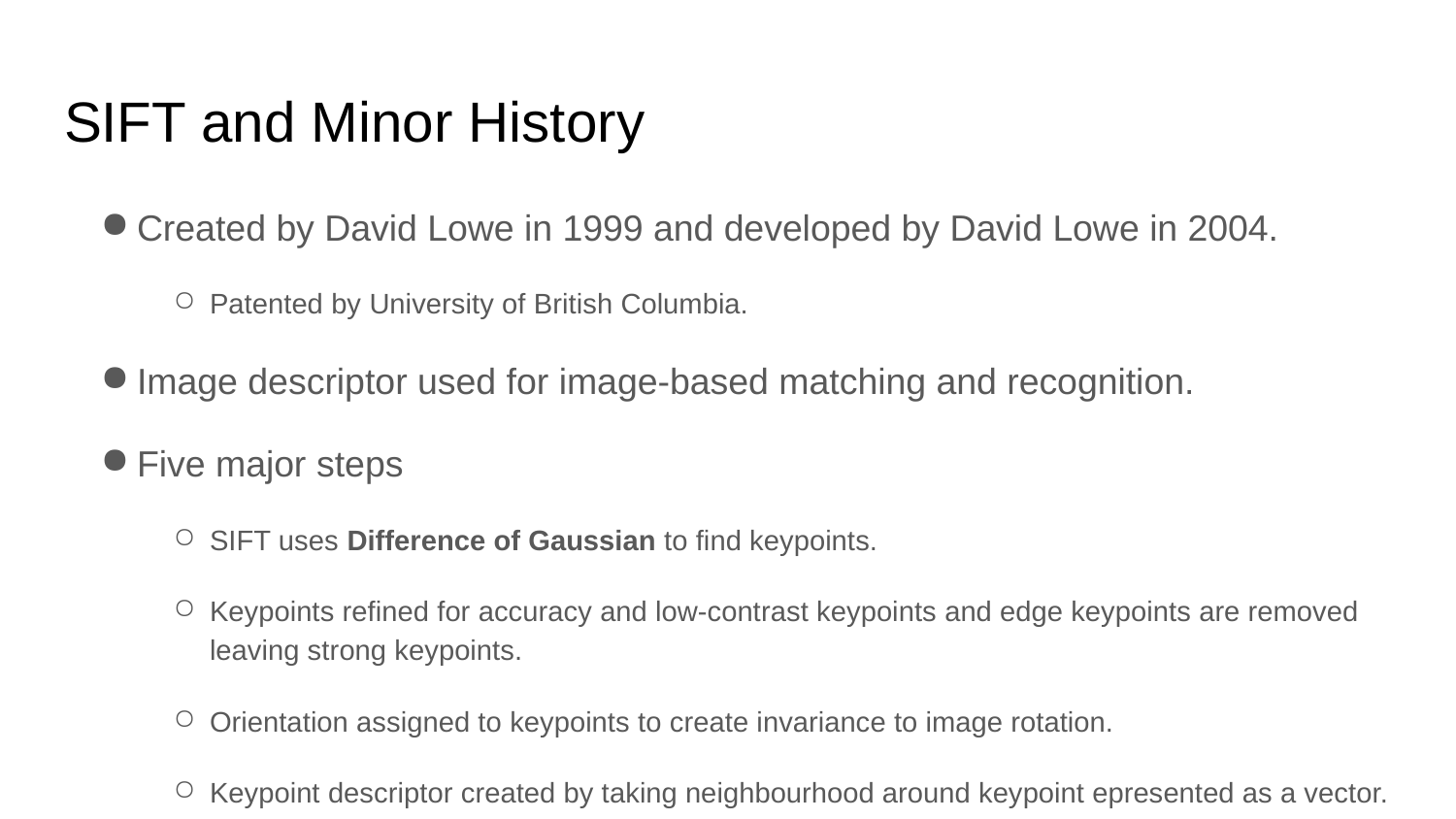

# SIFT and Minor History
Created by David Lowe in 1999 and developed by David Lowe in 2004.
Patented by University of British Columbia.
Image descriptor used for image-based matching and recognition.
Five major steps
SIFT uses Difference of Gaussian to find keypoints.
Keypoints refined for accuracy and low-contrast keypoints and edge keypoints are removed leaving strong keypoints.
Orientation assigned to keypoints to create invariance to image rotation.
Keypoint descriptor created by taking neighbourhood around keypoint epresented as a vector.
Keypoints between images are matched by identifying nearby neighbourhoods.
For more info see: http://opencv-python-tutroals.readthedocs.io/en/latest/py_tutorials/py_feature2d/py_sift_intro/py_sift_intro.html